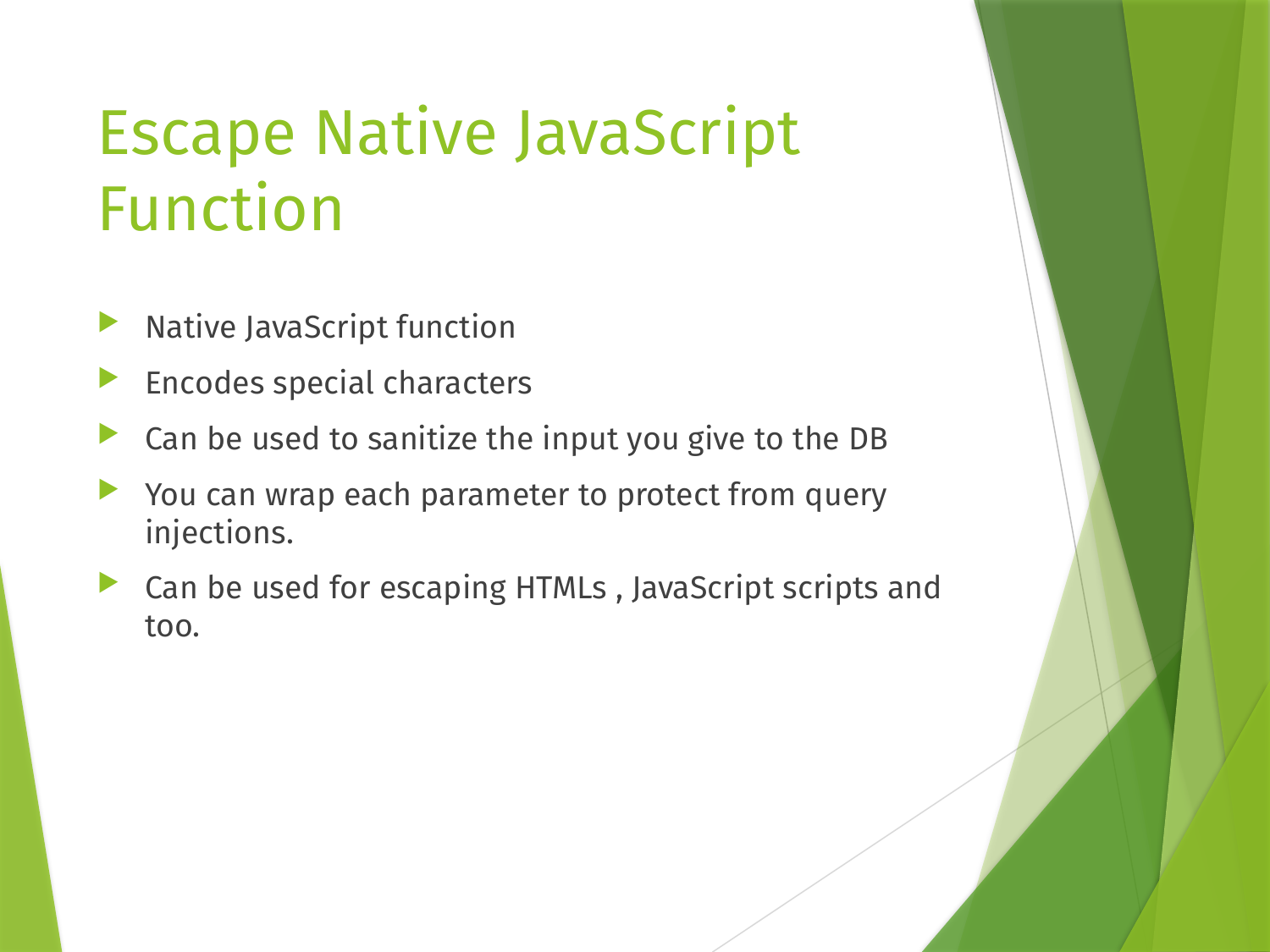

# Escape Native JavaScript Function
Native JavaScript function
Encodes special characters
Can be used to sanitize the input you give to the DB
You can wrap each parameter to protect from query injections.
Can be used for escaping HTMLs , JavaScript scripts and  too.